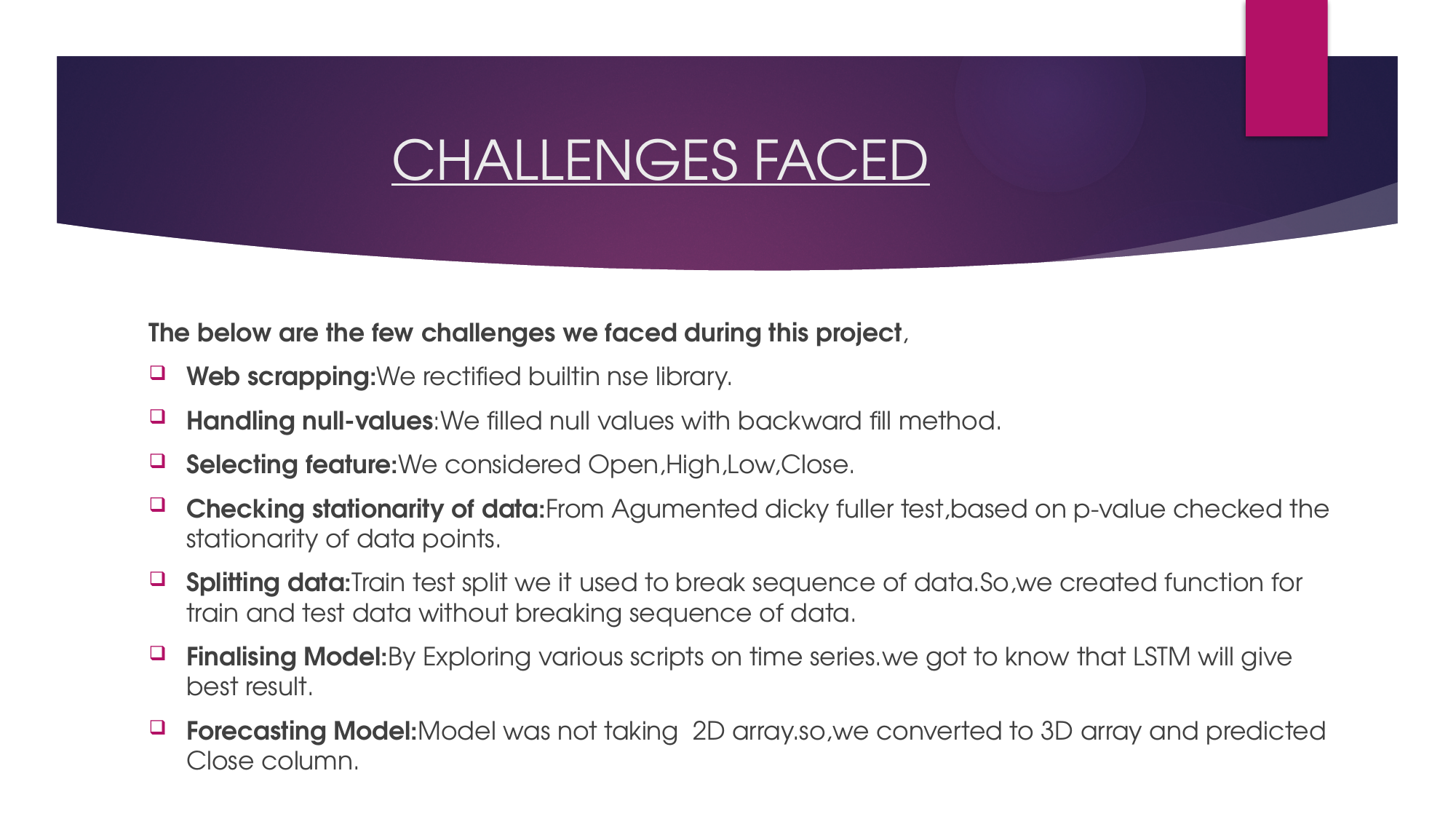

# CHALLENGES FACED
The below are the few challenges we faced during this project,
Web scrapping:We rectified builtin nse library.
Handling null-values:We filled null values with backward fill method.
Selecting feature:We considered Open,High,Low,Close.
Checking stationarity of data:From Agumented dicky fuller test,based on p-value checked the stationarity of data points.
Splitting data:Train test split we it used to break sequence of data.So,we created function for train and test data without breaking sequence of data.
Finalising Model:By Exploring various scripts on time series.we got to know that LSTM will give best result.
Forecasting Model:Model was not taking  2D array.so,we converted to 3D array and predicted Close column.